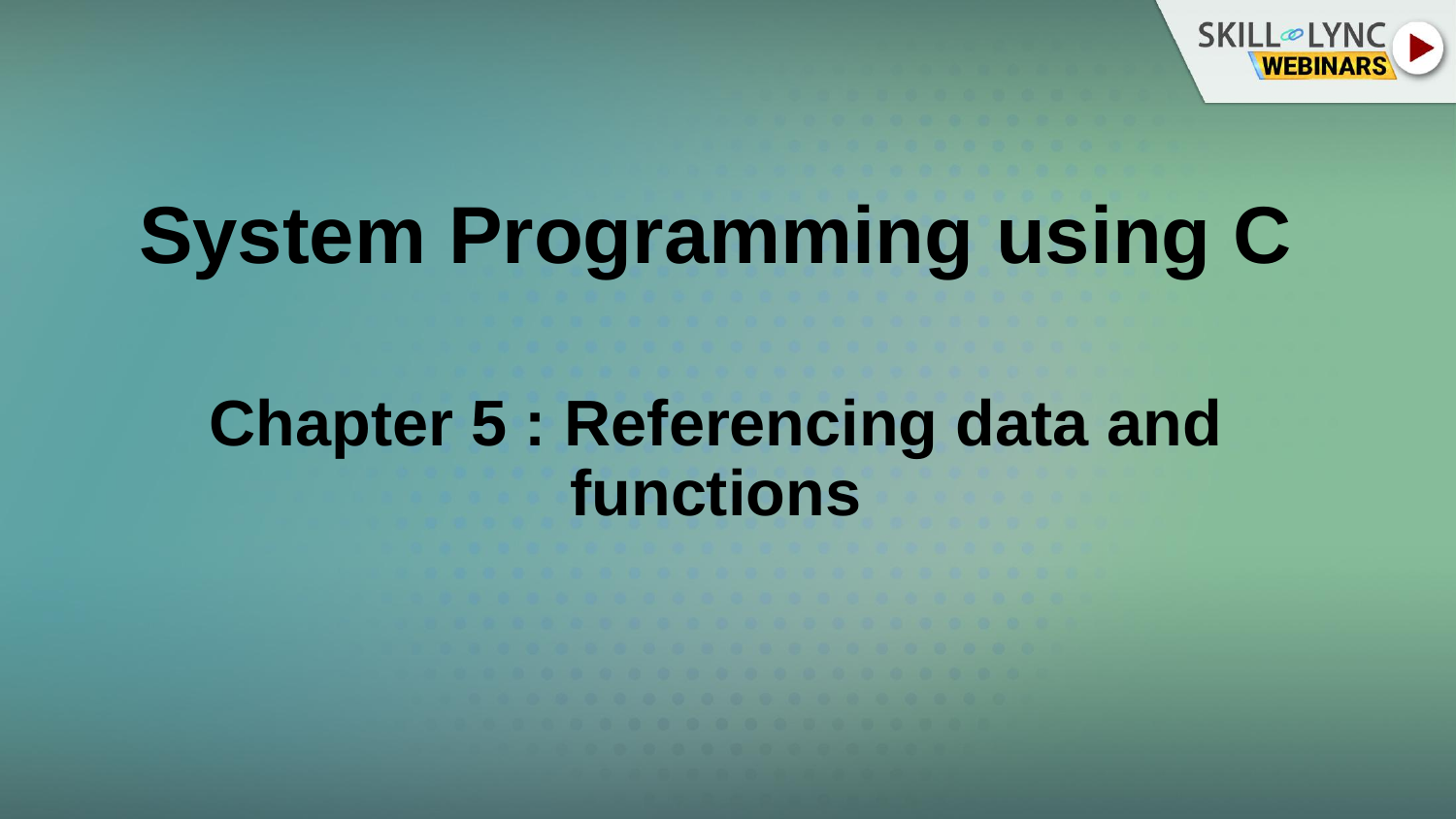

# System Programming using C
Chapter 5 : Referencing data and functions